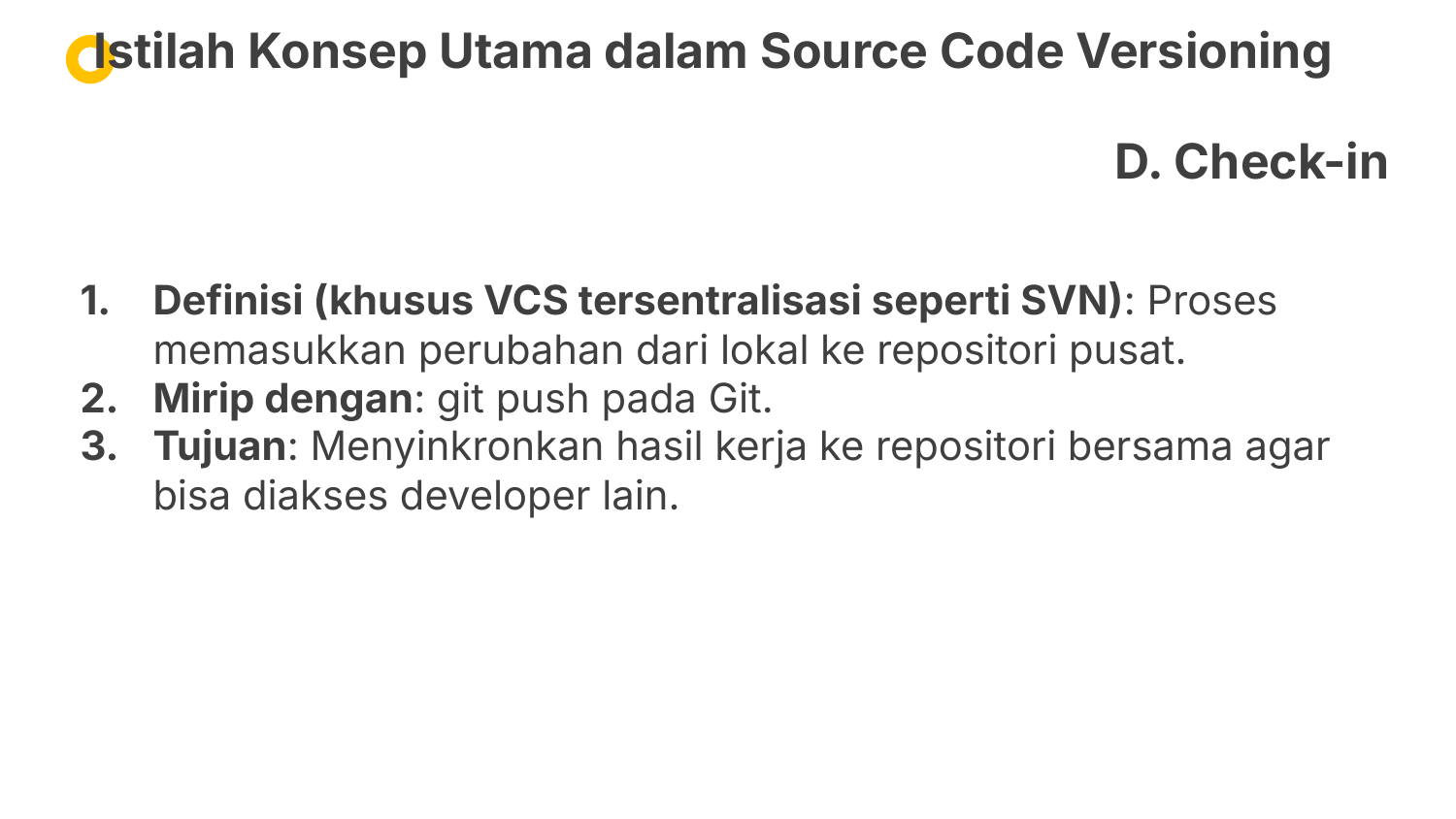

Istilah Konsep Utama dalam Source Code Versioning

D. Check-in
Definisi (khusus VCS tersentralisasi seperti SVN): Proses memasukkan perubahan dari lokal ke repositori pusat.
Mirip dengan: git push pada Git.
Tujuan: Menyinkronkan hasil kerja ke repositori bersama agar bisa diakses developer lain.